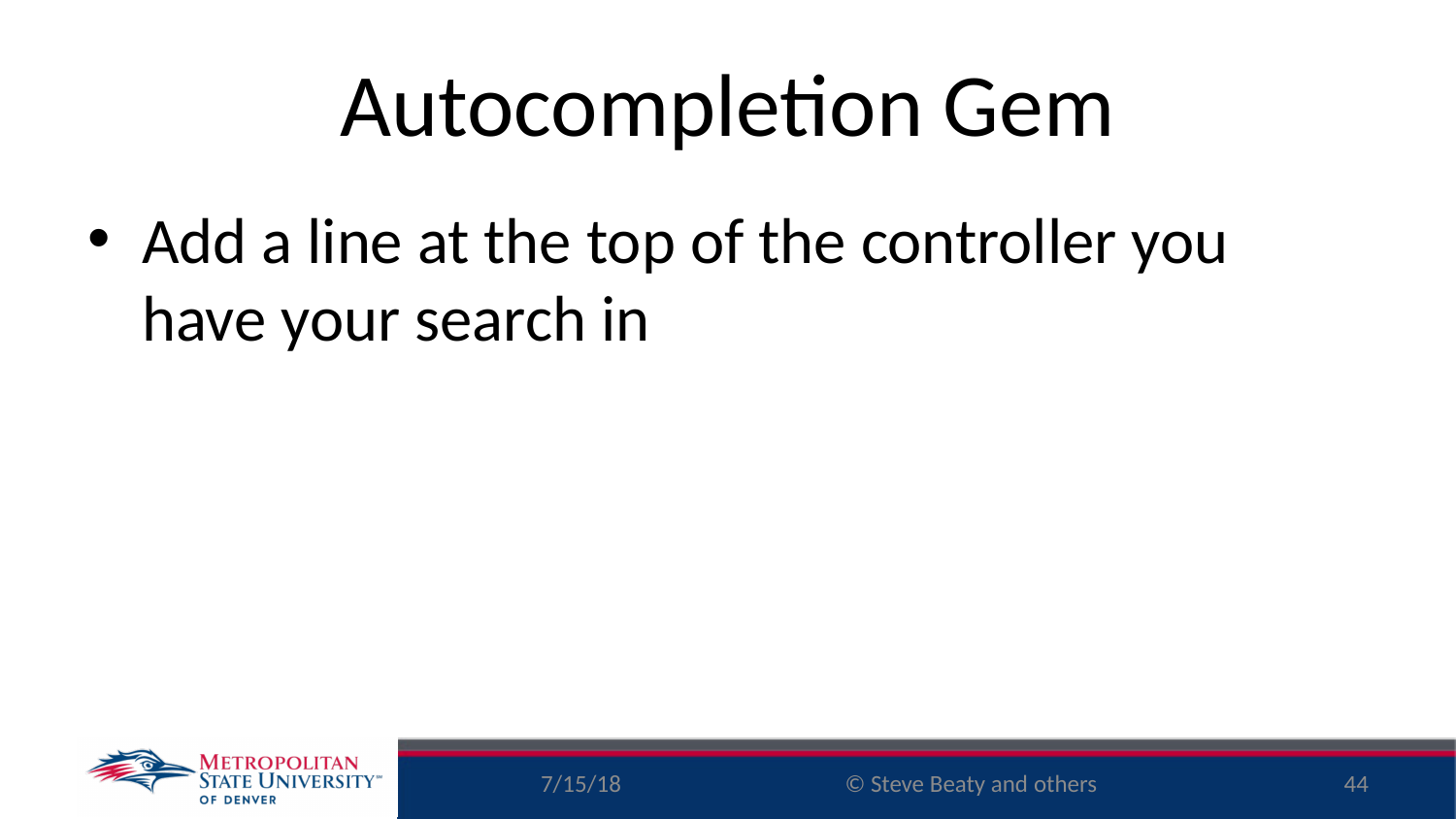

# Autocompletion Gem
Add a line at the top of the controller you have your search in
7/15/18
44
© Steve Beaty and others